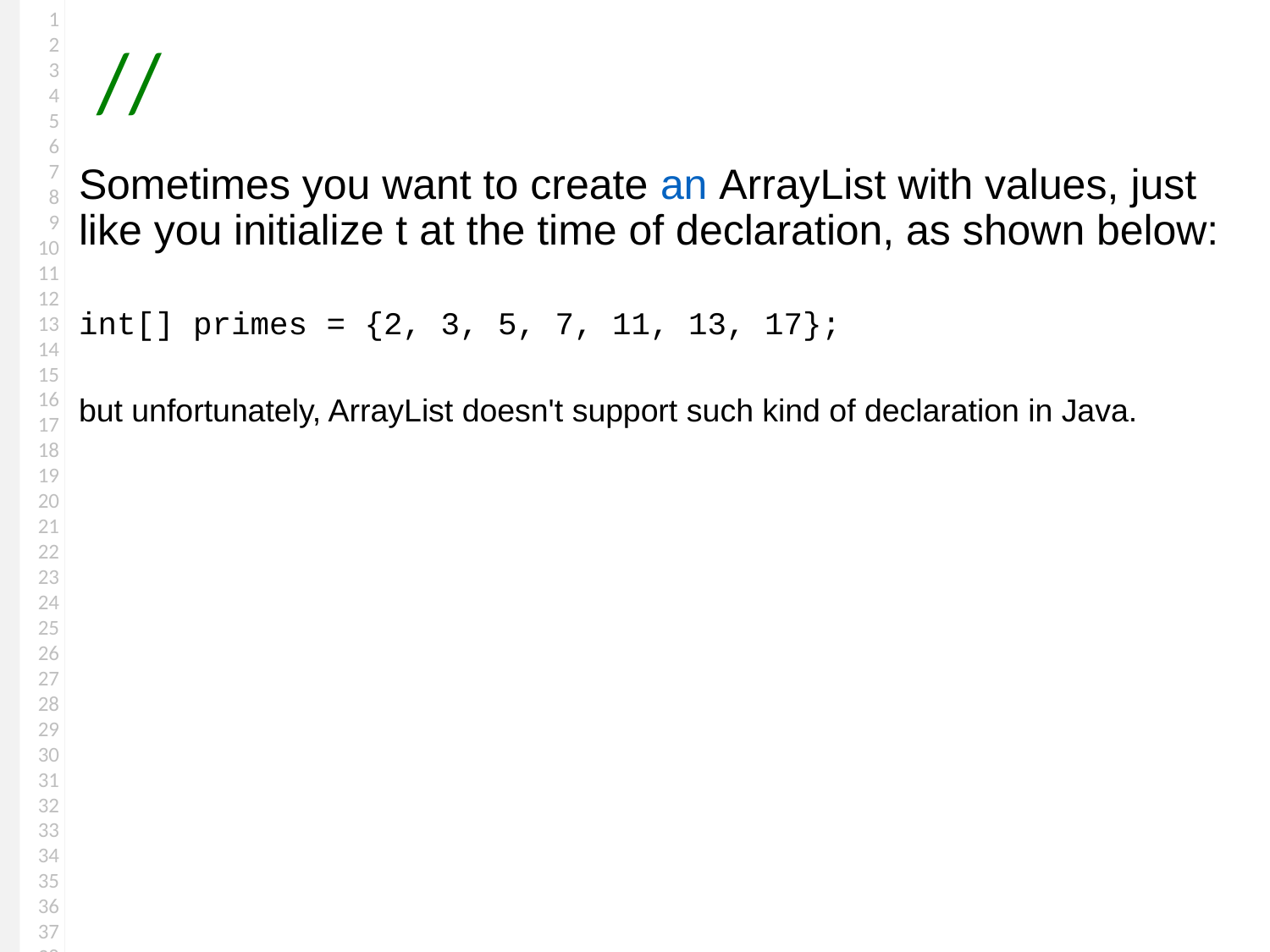

#
Sometimes you want to create an ArrayList with values, just like you initialize t at the time of declaration, as shown below:
int[] primes = {2, 3, 5, 7, 11, 13, 17};
but unfortunately, ArrayList doesn't support such kind of declaration in Java.